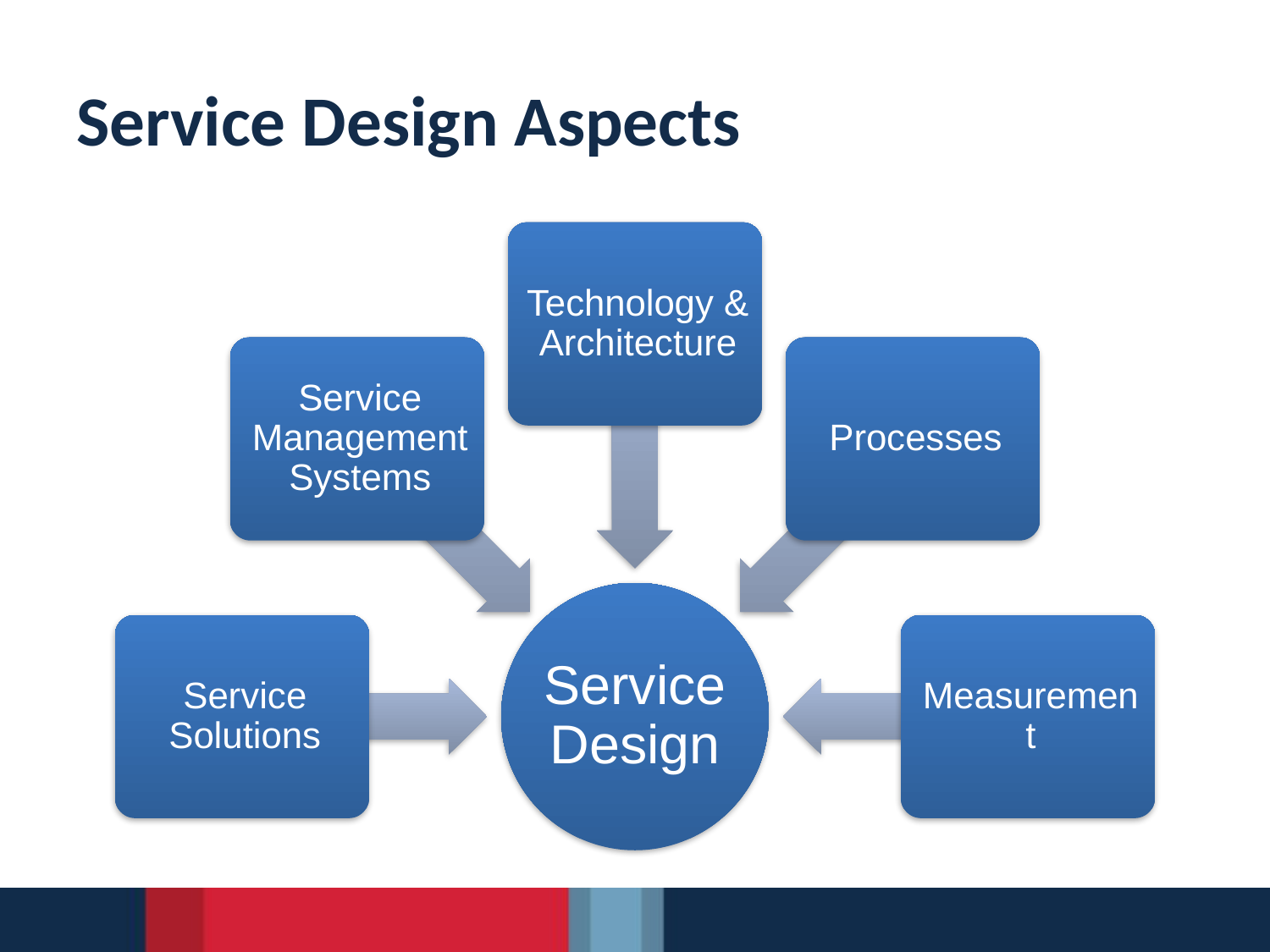

# Service Design Aspects
Service Design
Service Solutions
Service Management Systems
Technology & Architecture
Processes
Measurement